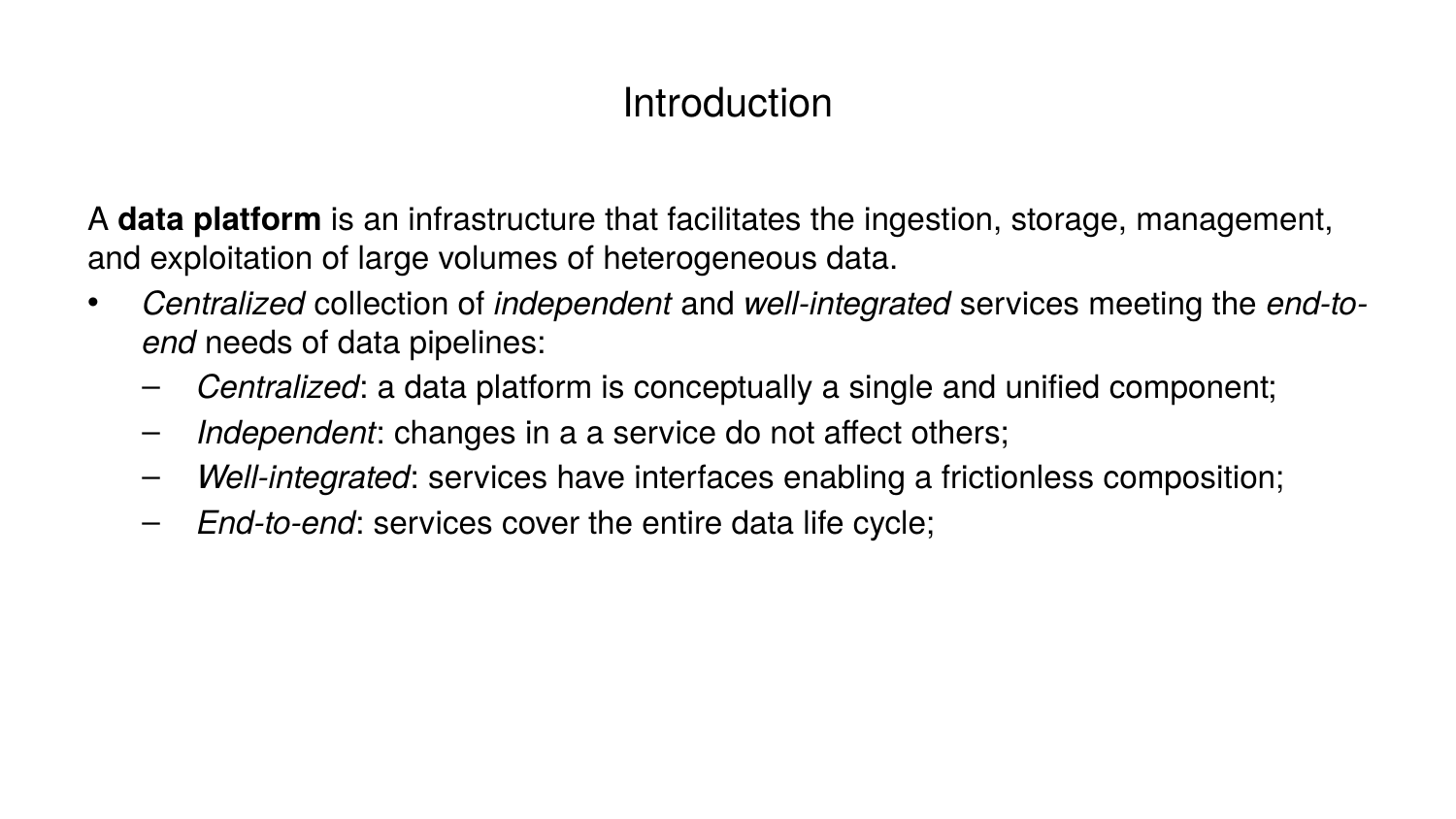

# Introduction
A data platform is an infrastructure that facilitates the ingestion, storage, management, and exploitation of large volumes of heterogeneous data.
Centralized collection of independent and well-integrated services meeting the end-to-end needs of data pipelines:
Centralized: a data platform is conceptually a single and unified component;
Independent: changes in a a service do not affect others;
Well-integrated: services have interfaces enabling a frictionless composition;
End-to-end: services cover the entire data life cycle;